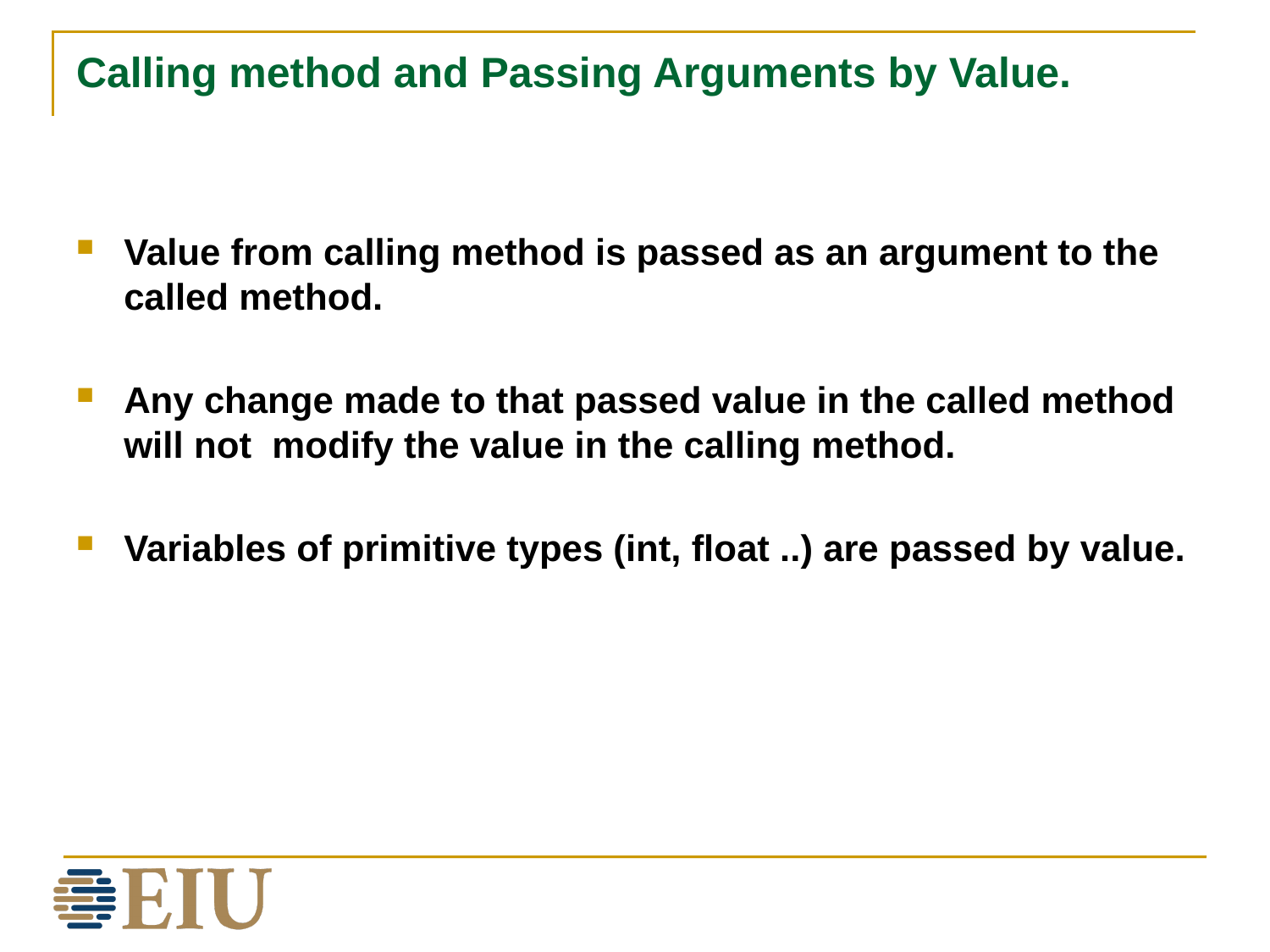

# Calling method and Passing Arguments by Value.
Value from calling method is passed as an argument to the called method.

Any change made to that passed value in the called method will not  modify the value in the calling method.

Variables of primitive types (int, float ..) are passed by value.